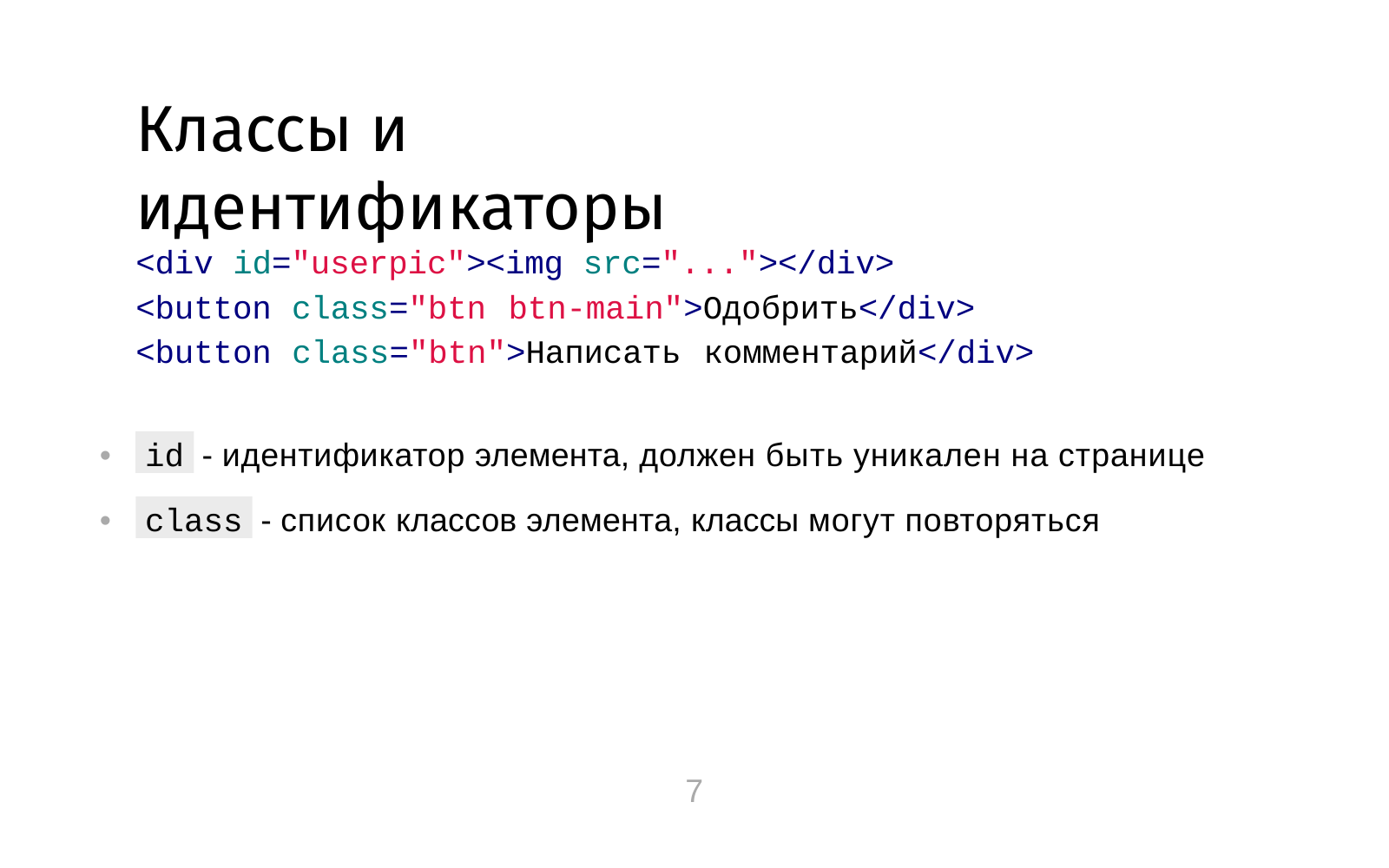

# Классы и идентификаторы
<div id="userpic"><img src="..."></div>
<button class="btn	btn-main">Одобрить</div>
<button class="btn">Написать	комментарий</div>
id
•
•
- идентификатор элемента, должен быть уникален на странице
class
- список классов элемента, классы могут повторяться
7